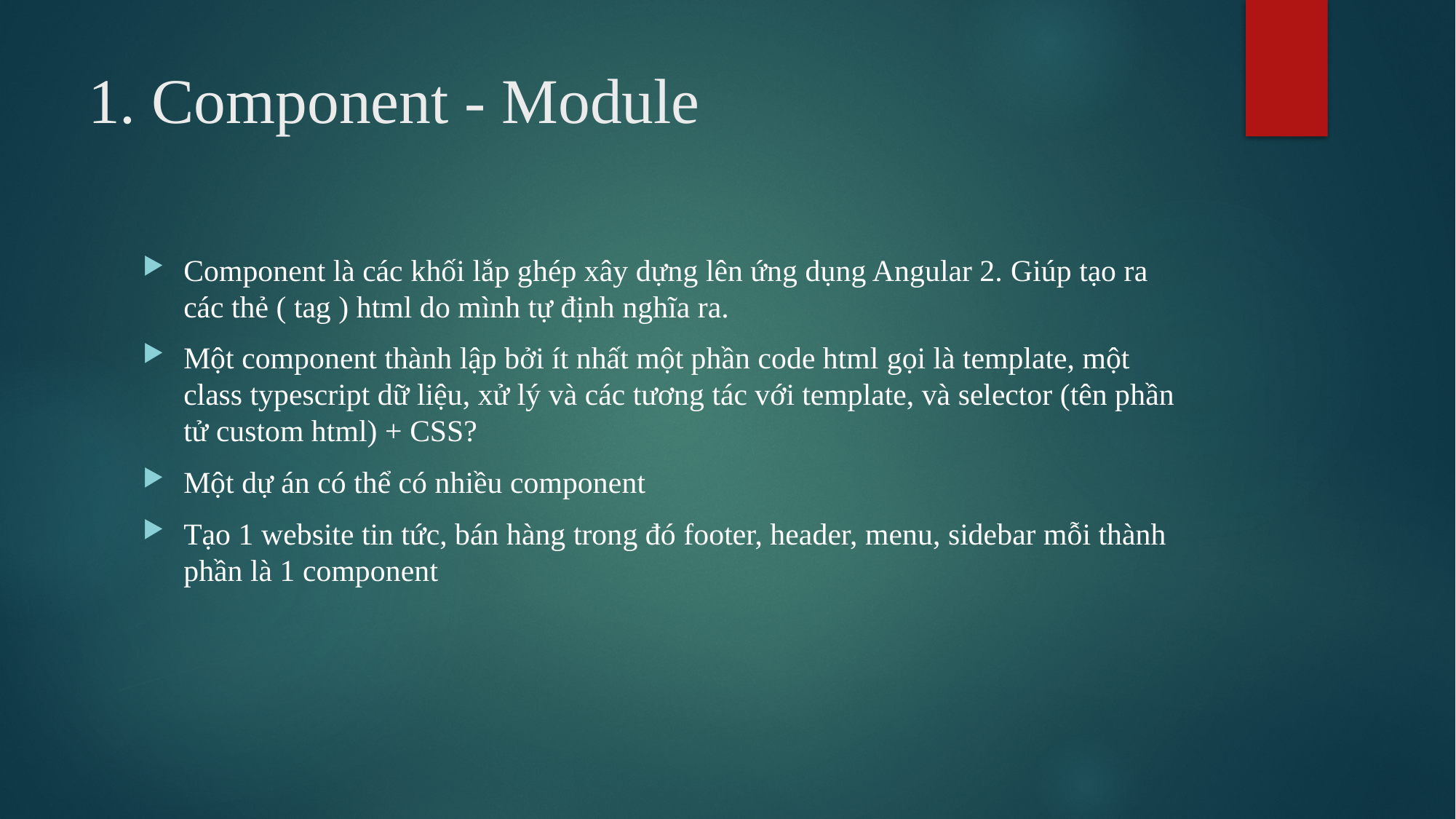

# 1. Component - Module
Component là các khối lắp ghép xây dựng lên ứng dụng Angular 2. Giúp tạo ra các thẻ ( tag ) html do mình tự định nghĩa ra.
Một component thành lập bởi ít nhất một phần code html gọi là template, một class typescript dữ liệu, xử lý và các tương tác với template, và selector (tên phần tử custom html) + CSS?
Một dự án có thể có nhiều component
Tạo 1 website tin tức, bán hàng trong đó footer, header, menu, sidebar mỗi thành phần là 1 component